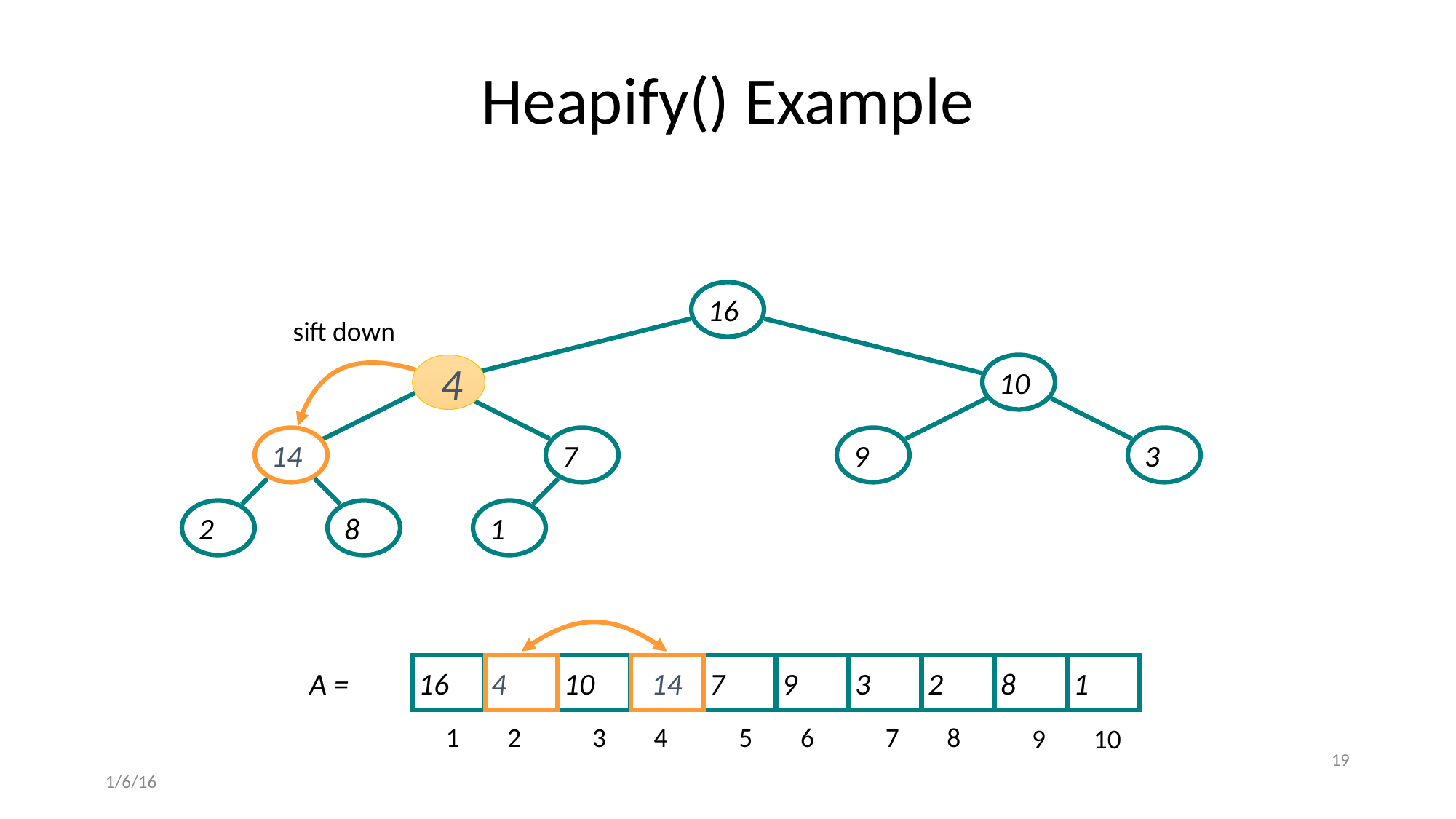

# Heapify() Example

16
sift down

4

10

14

7

9

3

2

8

1

16

4

10

7

9

3

2

8

1
A =
14
1
2
3
4
5
6
7
8
9
10
19
1/6/16